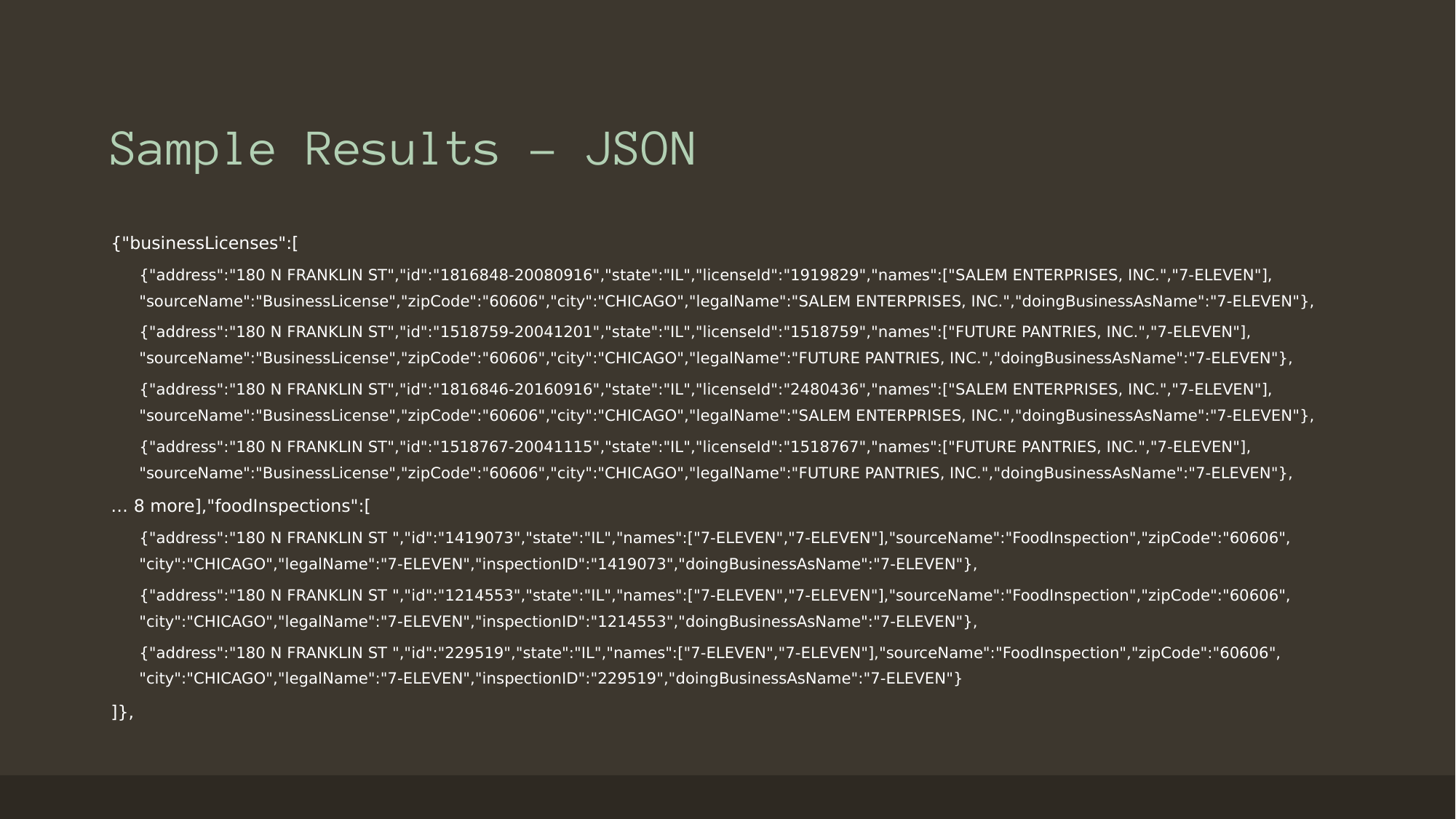

# Sample Results - JSON
{"businessLicenses":[
{"address":"180 N FRANKLIN ST","id":"1816848-20080916","state":"IL","licenseId":"1919829","names":["SALEM ENTERPRISES, INC.","7-ELEVEN"], "sourceName":"BusinessLicense","zipCode":"60606","city":"CHICAGO","legalName":"SALEM ENTERPRISES, INC.","doingBusinessAsName":"7-ELEVEN"},
{"address":"180 N FRANKLIN ST","id":"1518759-20041201","state":"IL","licenseId":"1518759","names":["FUTURE PANTRIES, INC.","7-ELEVEN"], "sourceName":"BusinessLicense","zipCode":"60606","city":"CHICAGO","legalName":"FUTURE PANTRIES, INC.","doingBusinessAsName":"7-ELEVEN"},
{"address":"180 N FRANKLIN ST","id":"1816846-20160916","state":"IL","licenseId":"2480436","names":["SALEM ENTERPRISES, INC.","7-ELEVEN"], "sourceName":"BusinessLicense","zipCode":"60606","city":"CHICAGO","legalName":"SALEM ENTERPRISES, INC.","doingBusinessAsName":"7-ELEVEN"},
{"address":"180 N FRANKLIN ST","id":"1518767-20041115","state":"IL","licenseId":"1518767","names":["FUTURE PANTRIES, INC.","7-ELEVEN"], "sourceName":"BusinessLicense","zipCode":"60606","city":"CHICAGO","legalName":"FUTURE PANTRIES, INC.","doingBusinessAsName":"7-ELEVEN"},
… 8 more],"foodInspections":[
{"address":"180 N FRANKLIN ST ","id":"1419073","state":"IL","names":["7-ELEVEN","7-ELEVEN"],"sourceName":"FoodInspection","zipCode":"60606", "city":"CHICAGO","legalName":"7-ELEVEN","inspectionID":"1419073","doingBusinessAsName":"7-ELEVEN"},
{"address":"180 N FRANKLIN ST ","id":"1214553","state":"IL","names":["7-ELEVEN","7-ELEVEN"],"sourceName":"FoodInspection","zipCode":"60606", "city":"CHICAGO","legalName":"7-ELEVEN","inspectionID":"1214553","doingBusinessAsName":"7-ELEVEN"},
{"address":"180 N FRANKLIN ST ","id":"229519","state":"IL","names":["7-ELEVEN","7-ELEVEN"],"sourceName":"FoodInspection","zipCode":"60606", "city":"CHICAGO","legalName":"7-ELEVEN","inspectionID":"229519","doingBusinessAsName":"7-ELEVEN"}
]},